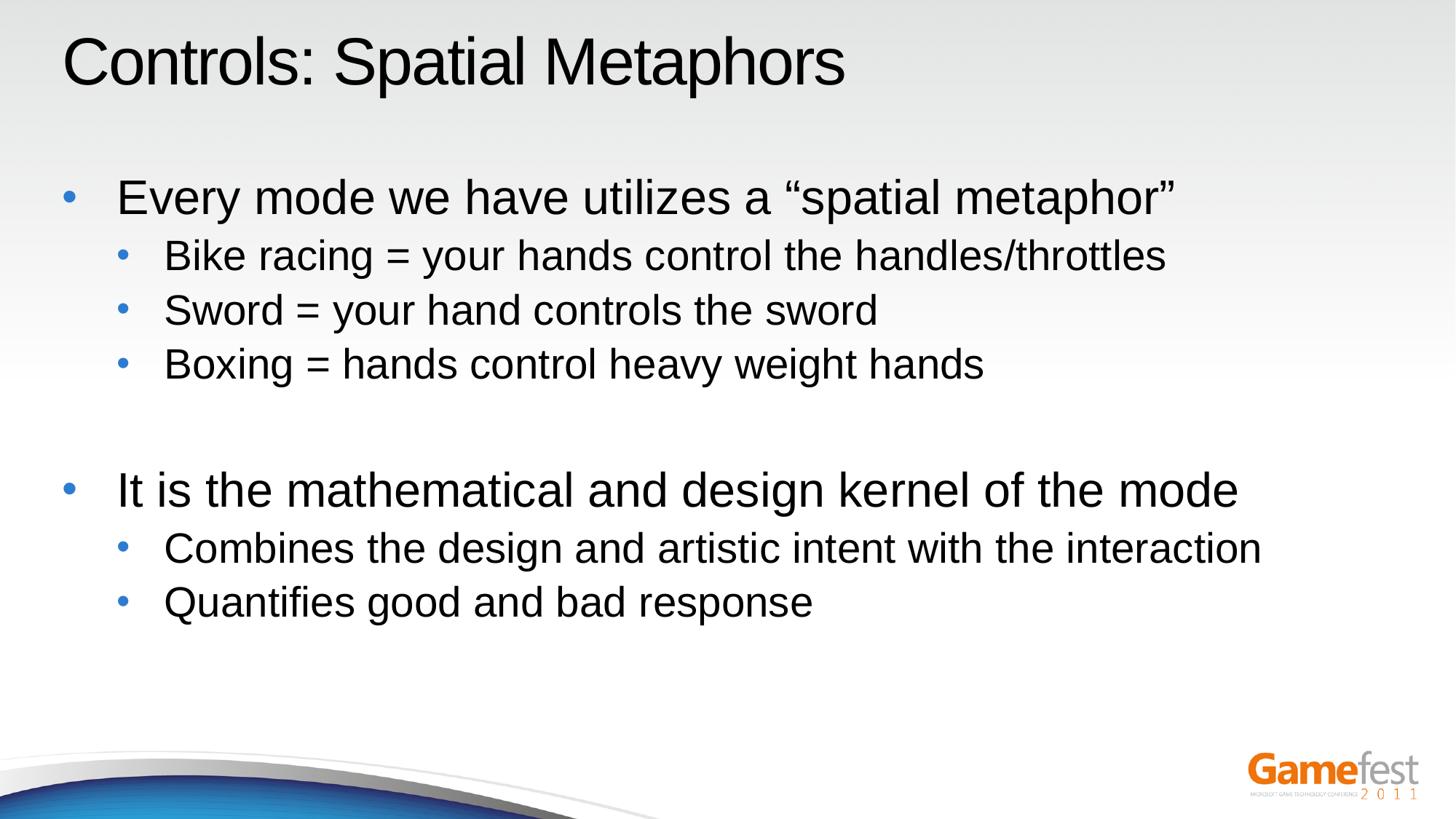

# Controls: Spatial Metaphors
Every mode we have utilizes a “spatial metaphor”
Bike racing = your hands control the handles/throttles
Sword = your hand controls the sword
Boxing = hands control heavy weight hands

It is the mathematical and design kernel of the mode
Combines the design and artistic intent with the interaction
Quantifies good and bad response